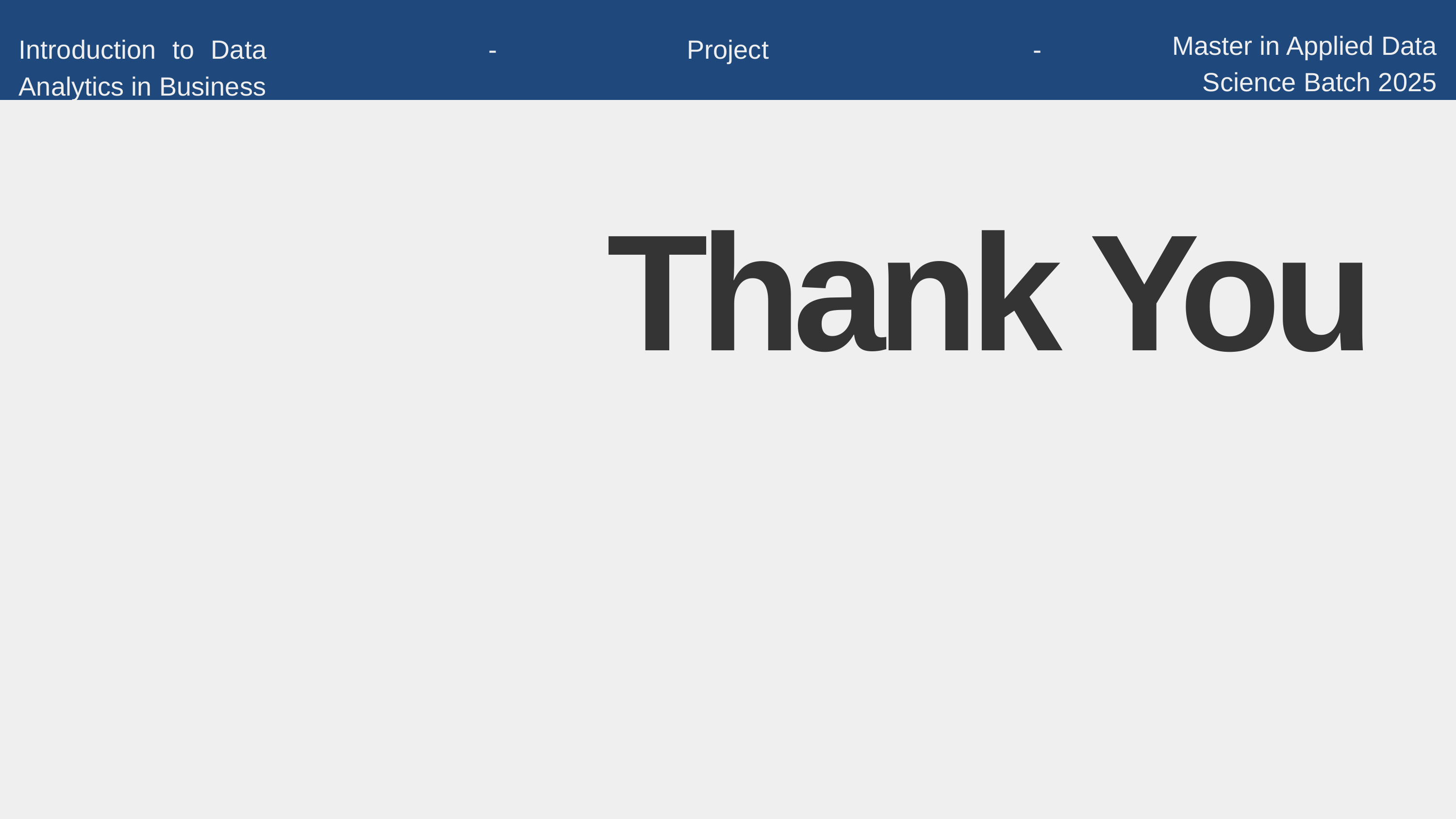

Master in Applied Data Science Batch 2025
Introduction to Data Analytics in Business

-
Project
-
Thank You